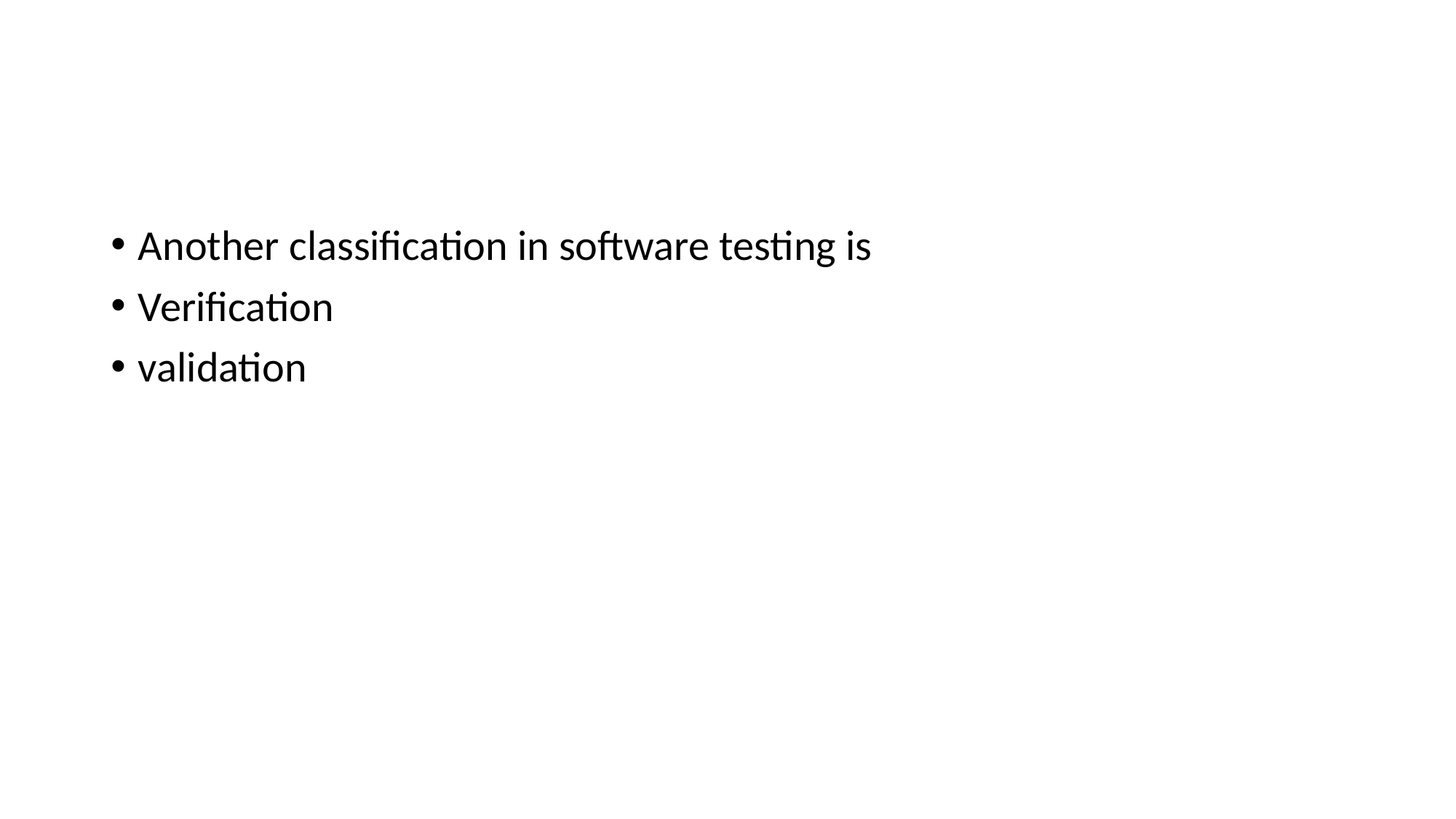

#
Another classification in software testing is
Verification
validation